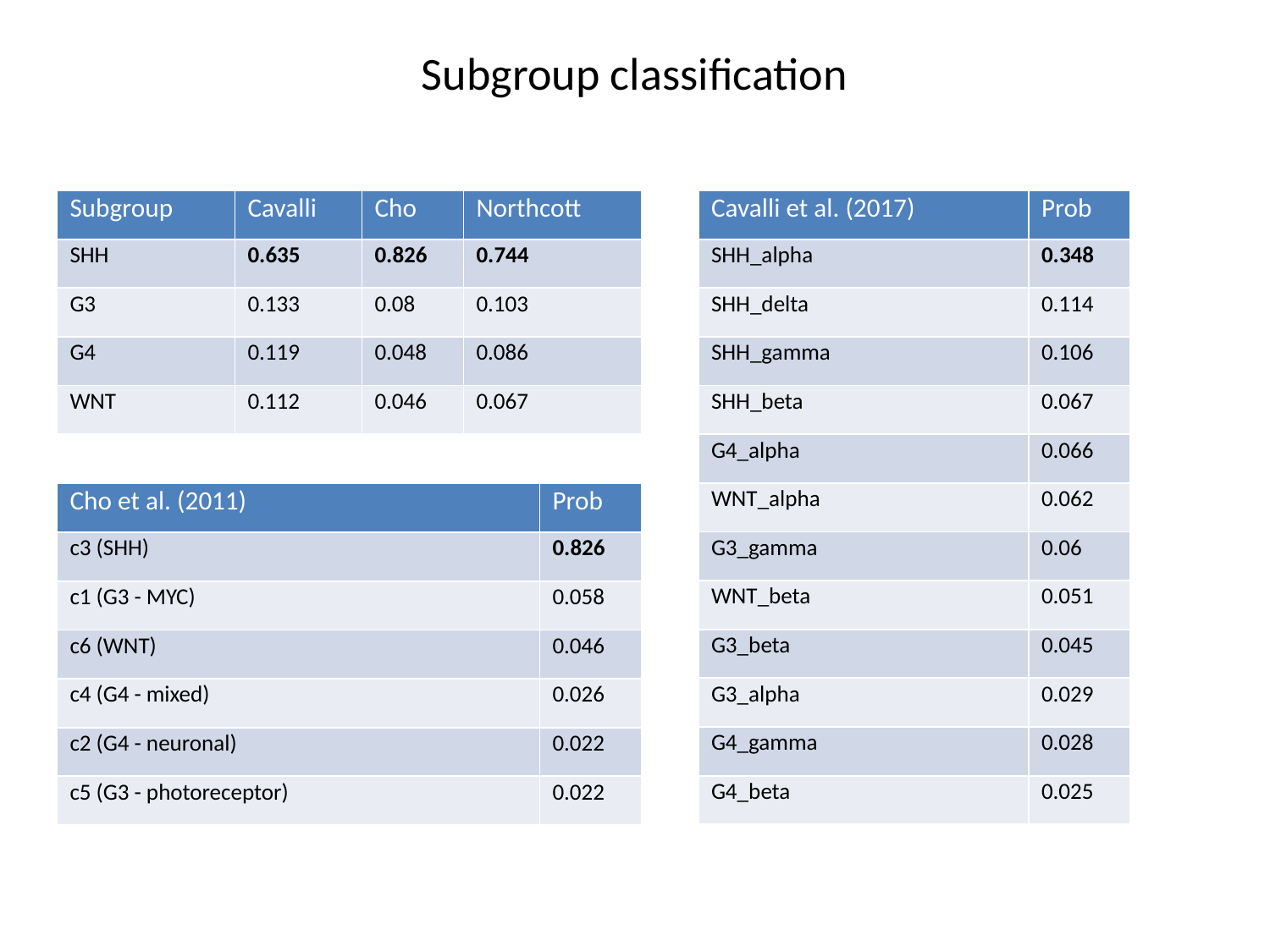

Subgroup classification
| Subgroup | Cavalli | Cho | Northcott |
| --- | --- | --- | --- |
| SHH | 0.635 | 0.826 | 0.744 |
| G3 | 0.133 | 0.08 | 0.103 |
| G4 | 0.119 | 0.048 | 0.086 |
| WNT | 0.112 | 0.046 | 0.067 |
| Cavalli et al. (2017) | Prob |
| --- | --- |
| SHH\_alpha | 0.348 |
| SHH\_delta | 0.114 |
| SHH\_gamma | 0.106 |
| SHH\_beta | 0.067 |
| G4\_alpha | 0.066 |
| WNT\_alpha | 0.062 |
| G3\_gamma | 0.06 |
| WNT\_beta | 0.051 |
| G3\_beta | 0.045 |
| G3\_alpha | 0.029 |
| G4\_gamma | 0.028 |
| G4\_beta | 0.025 |
| Cho et al. (2011) | Prob |
| --- | --- |
| c3 (SHH) | 0.826 |
| c1 (G3 - MYC) | 0.058 |
| c6 (WNT) | 0.046 |
| c4 (G4 - mixed) | 0.026 |
| c2 (G4 - neuronal) | 0.022 |
| c5 (G3 - photoreceptor) | 0.022 |